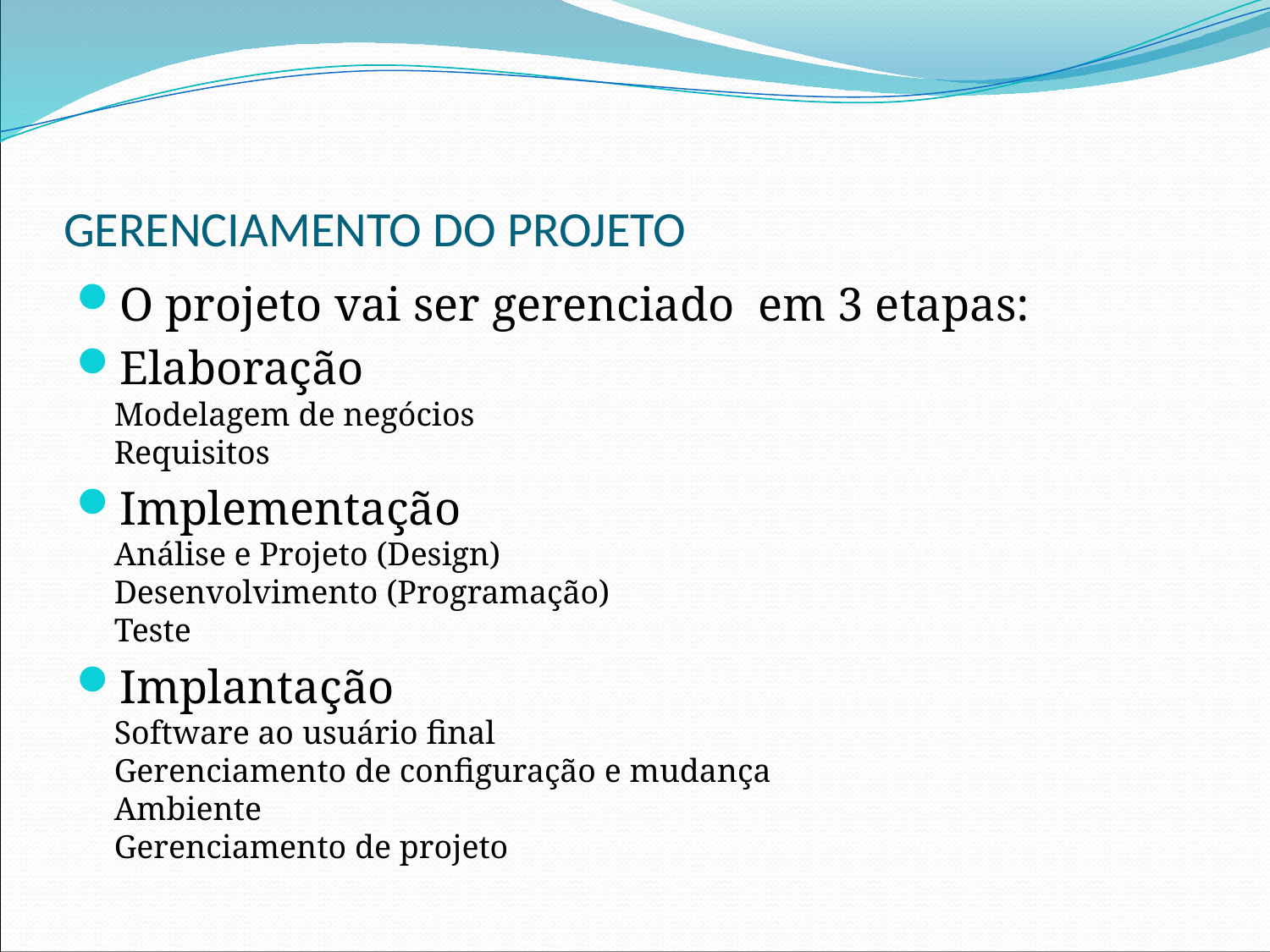

# GERENCIAMENTO DO PROJETO
O projeto vai ser gerenciado  em 3 etapas:
Elaboração
Modelagem de negócios
Requisitos
Implementação
Análise e Projeto (Design)
Desenvolvimento (Programação)
Teste
Implantação
Software ao usuário final
Gerenciamento de configuração e mudança
Ambiente
Gerenciamento de projeto